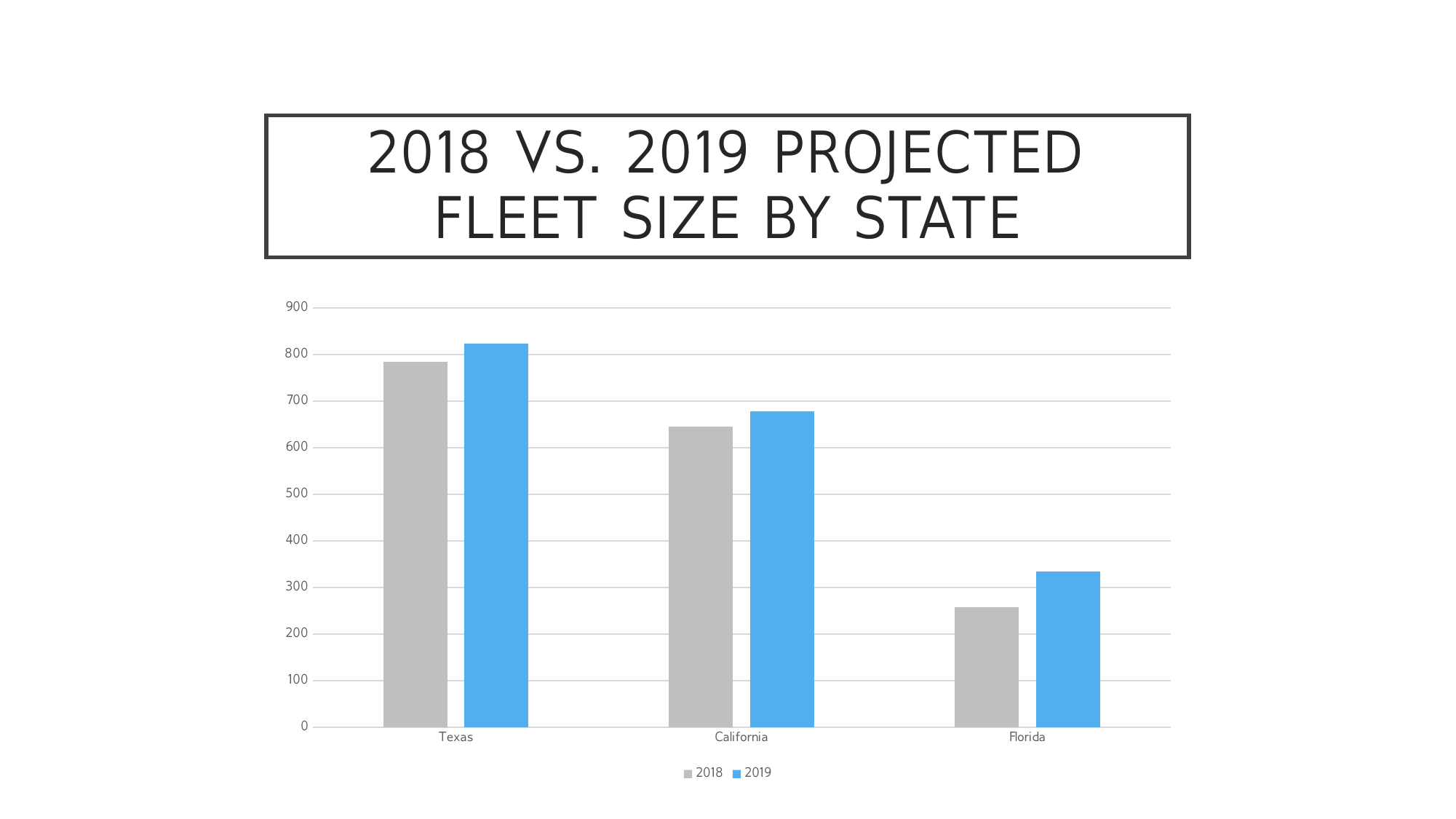

# 2018 vs. 2019 Projected Fleet size by state

### Chart

| Category | 2018 | 2019 |
|---|---|---|
| Texas | 785.0 | 824.0 |
| California | 646.0 | 678.0 |
| Florida | 257.0 | 334.0 |